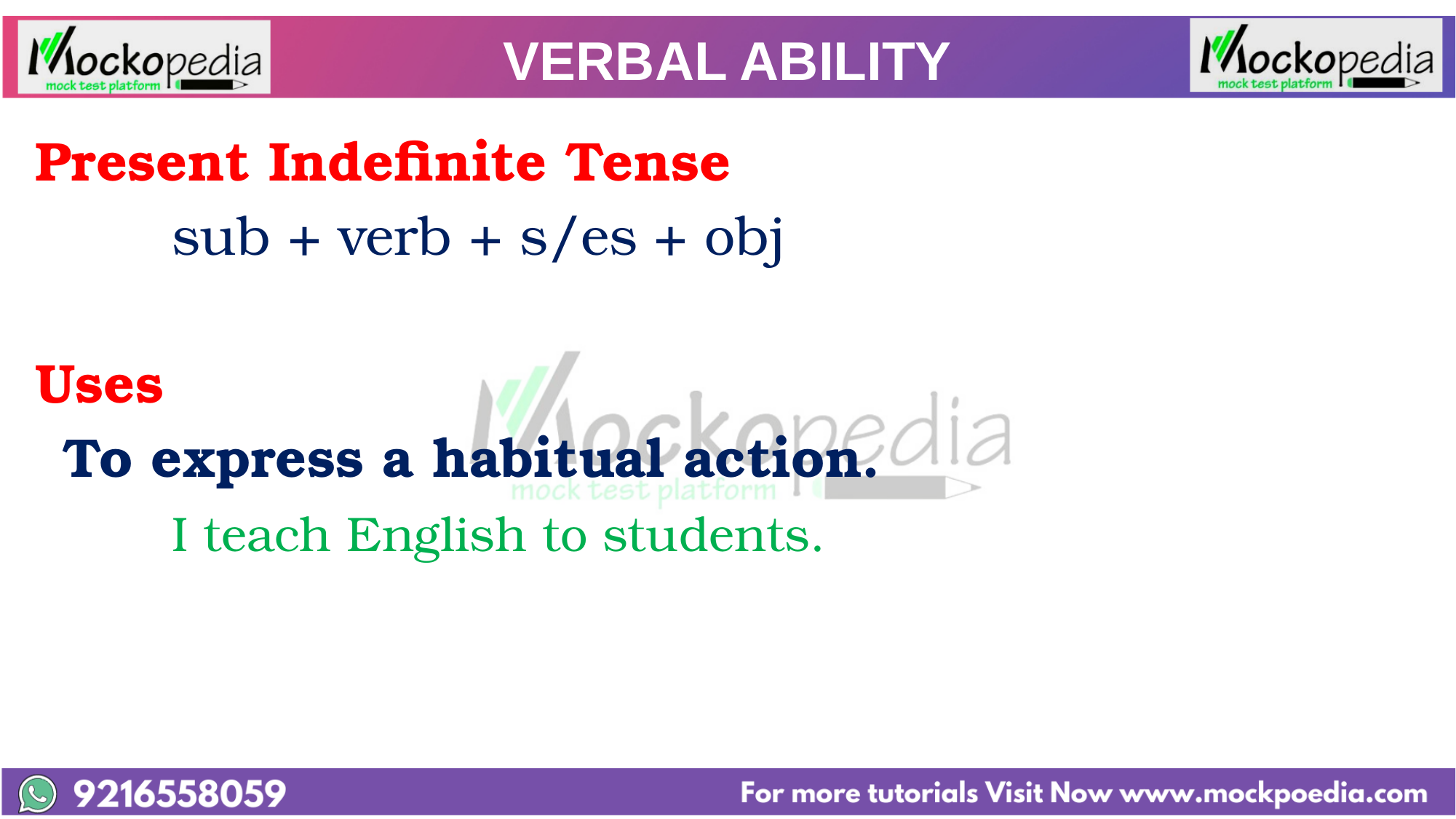

# VERBAL ABILITY
Present Indefinite Tense
   	sub + verb + s/es + obj

Uses
	To express a habitual action.
	 	I teach English to students.